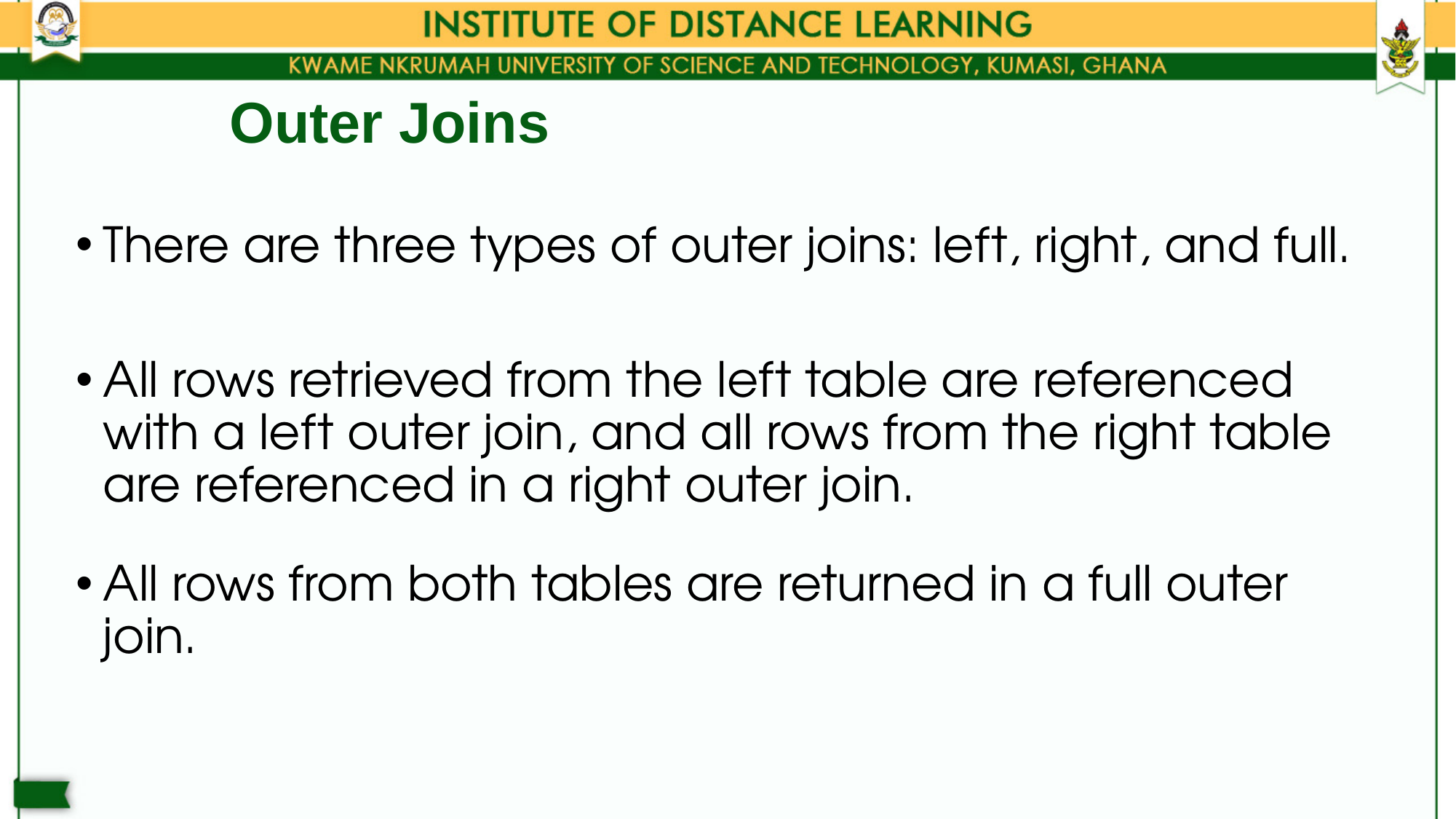

# Outer Joins

There are three types of outer joins: left, right, and full.

All rows retrieved from the left table are referenced with a left outer join, and all rows from the right table are referenced in a right outer join.

All rows from both tables are returned in a full outer join.